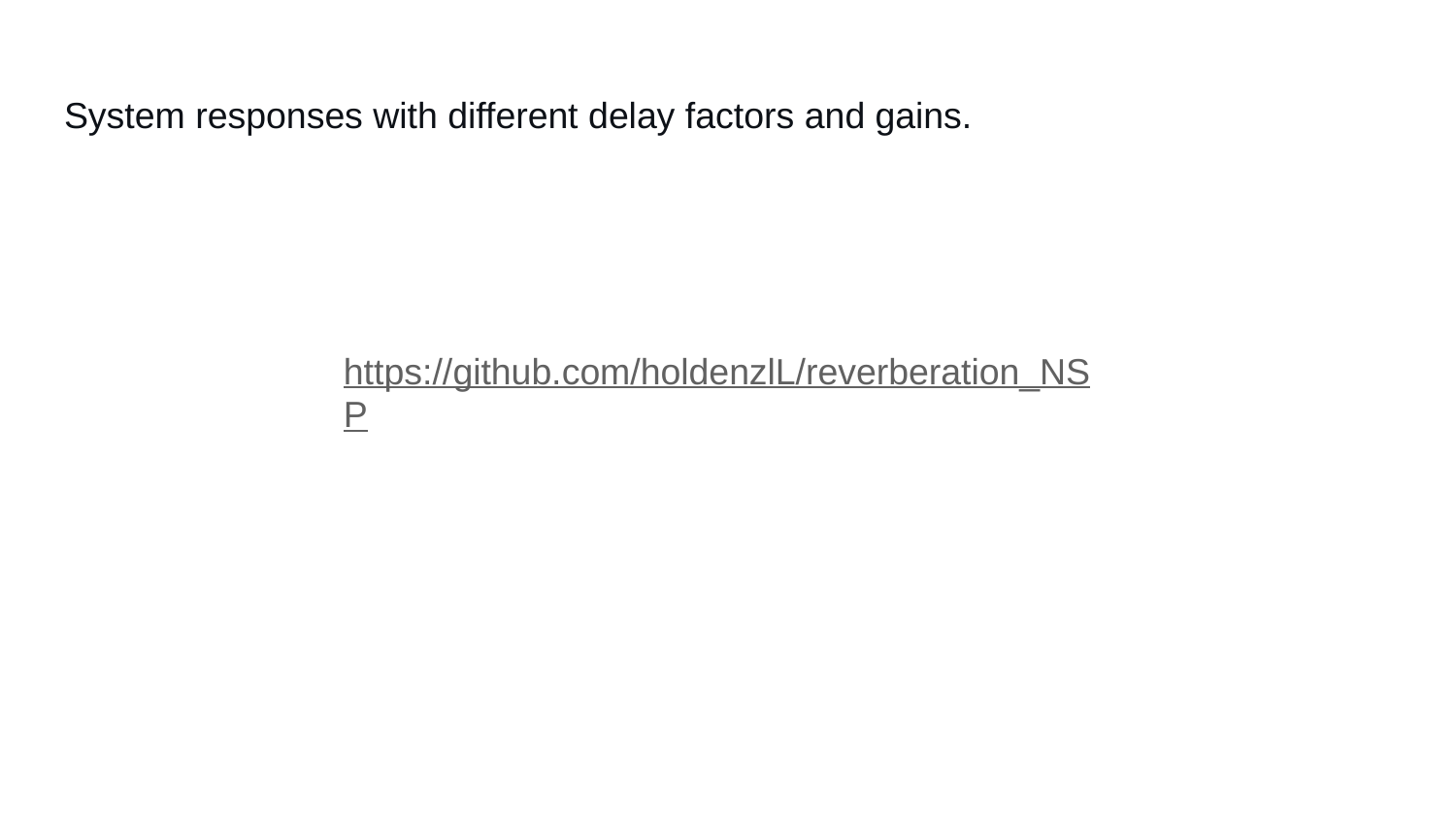

# System responses with different delay factors and gains.

https://github.com/holdenzlL/reverberation_NSP